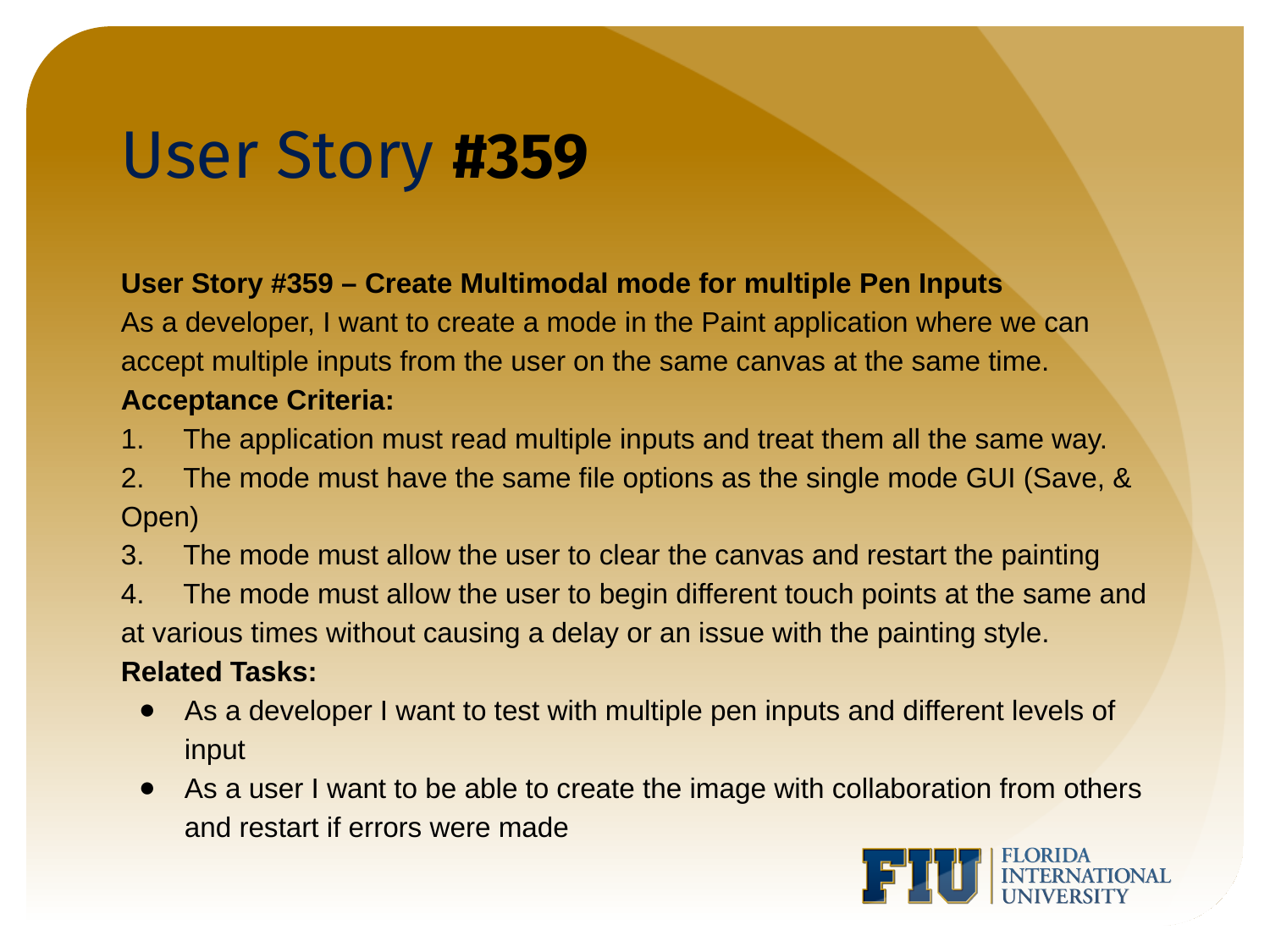

# User Story #359
User Story #359 – Create Multimodal mode for multiple Pen Inputs
As a developer, I want to create a mode in the Paint application where we can accept multiple inputs from the user on the same canvas at the same time.
Acceptance Criteria:
1.     The application must read multiple inputs and treat them all the same way.
2.     The mode must have the same file options as the single mode GUI (Save, & Open)
3.     The mode must allow the user to clear the canvas and restart the painting
4.     The mode must allow the user to begin different touch points at the same and at various times without causing a delay or an issue with the painting style.
Related Tasks:
As a developer I want to test with multiple pen inputs and different levels of input
As a user I want to be able to create the image with collaboration from others and restart if errors were made